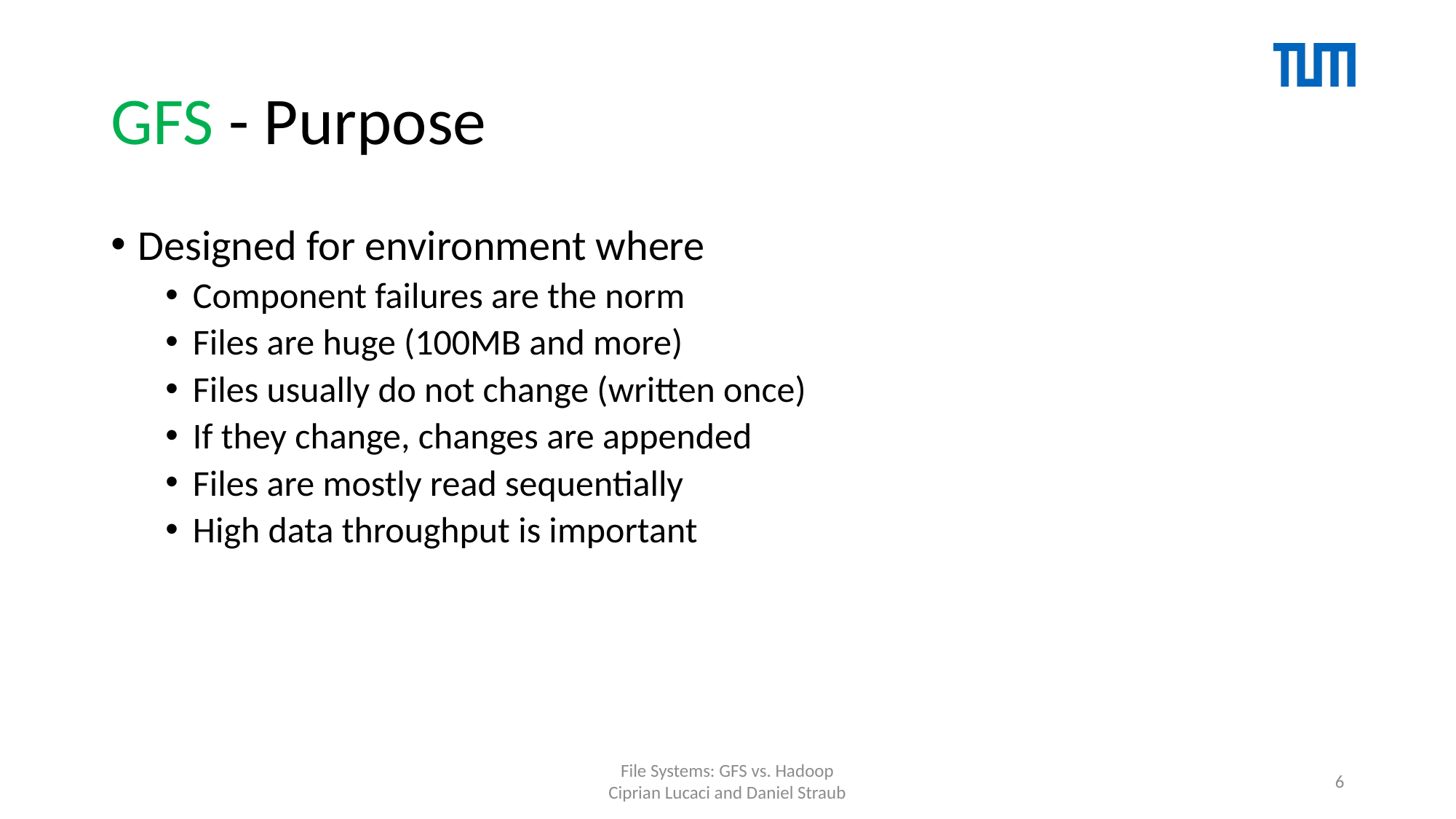

# GFS - Purpose
Designed for environment where
Component failures are the norm
Files are huge (100MB and more)
Files usually do not change (written once)
If they change, changes are appended
Files are mostly read sequentially
High data throughput is important

File Systems: GFS vs. Hadoop
Ciprian Lucaci and Daniel Straub
6